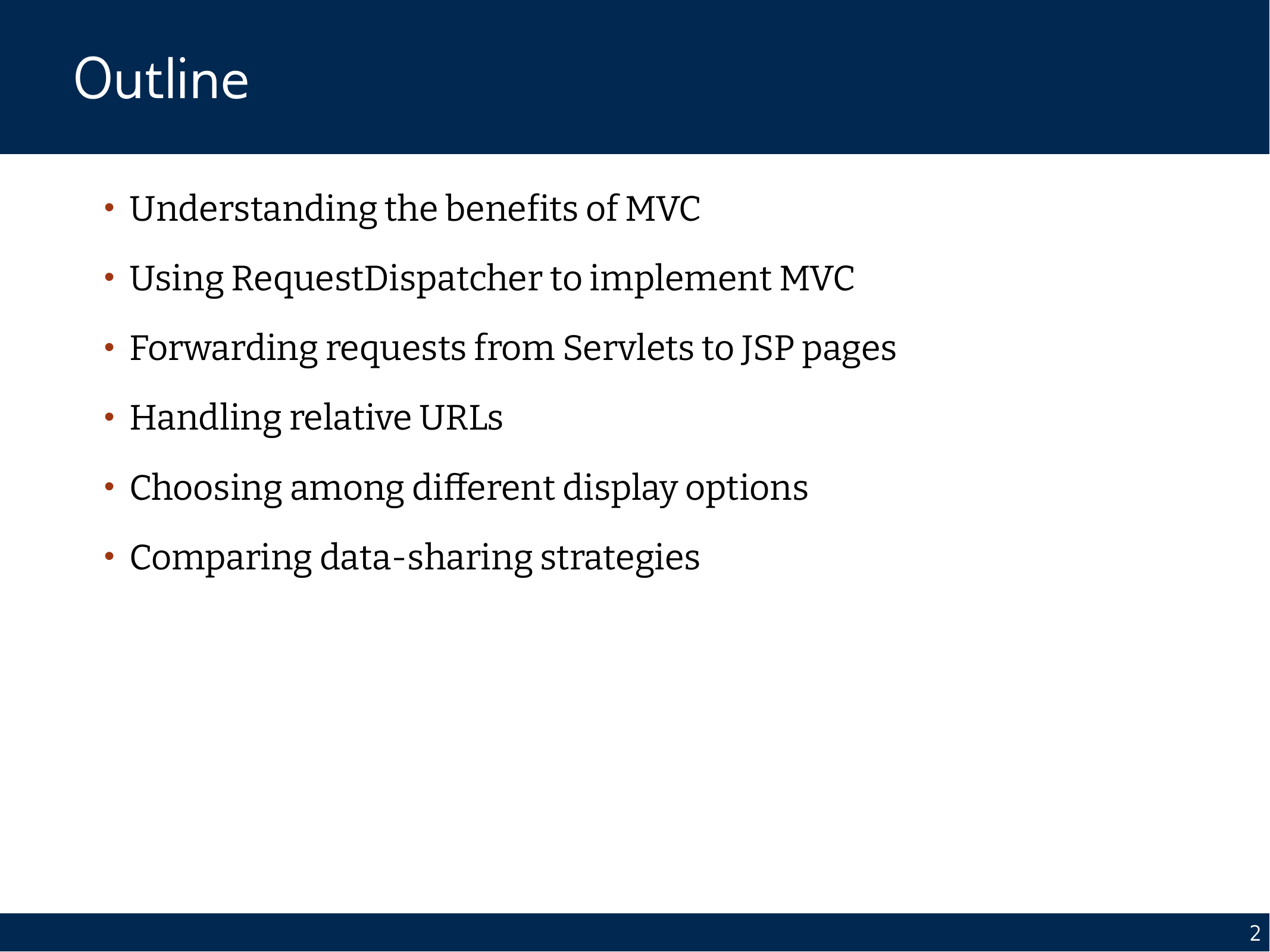

# Outline
Understanding the benefits of MVC
Using RequestDispatcher to implement MVC
Forwarding requests from Servlets to JSP pages
Handling relative URLs
Choosing among different display options
Comparing data-sharing strategies